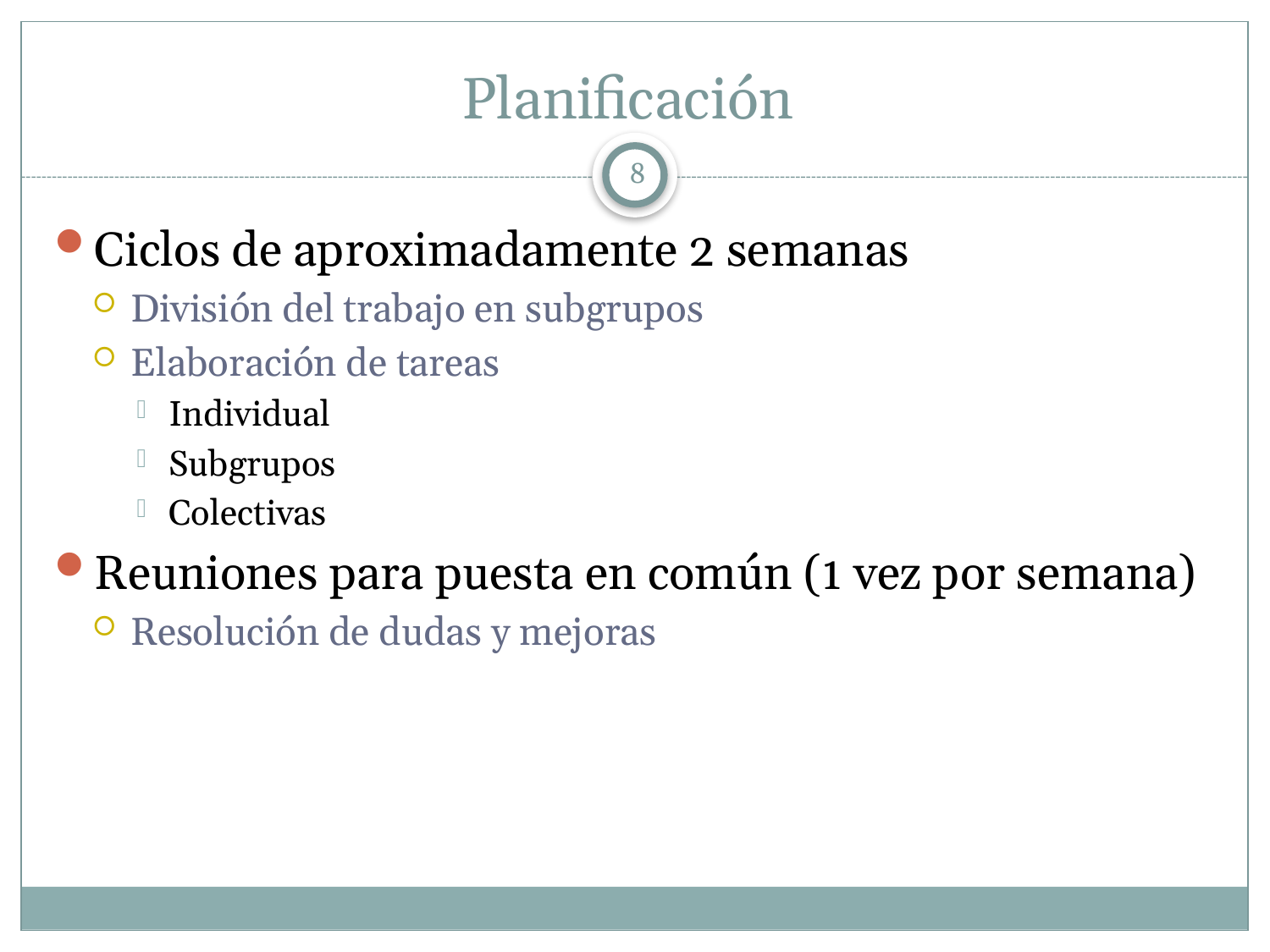

# Planificación
8
Ciclos de aproximadamente 2 semanas
División del trabajo en subgrupos
Elaboración de tareas
Individual
Subgrupos
Colectivas
Reuniones para puesta en común (1 vez por semana)
Resolución de dudas y mejoras